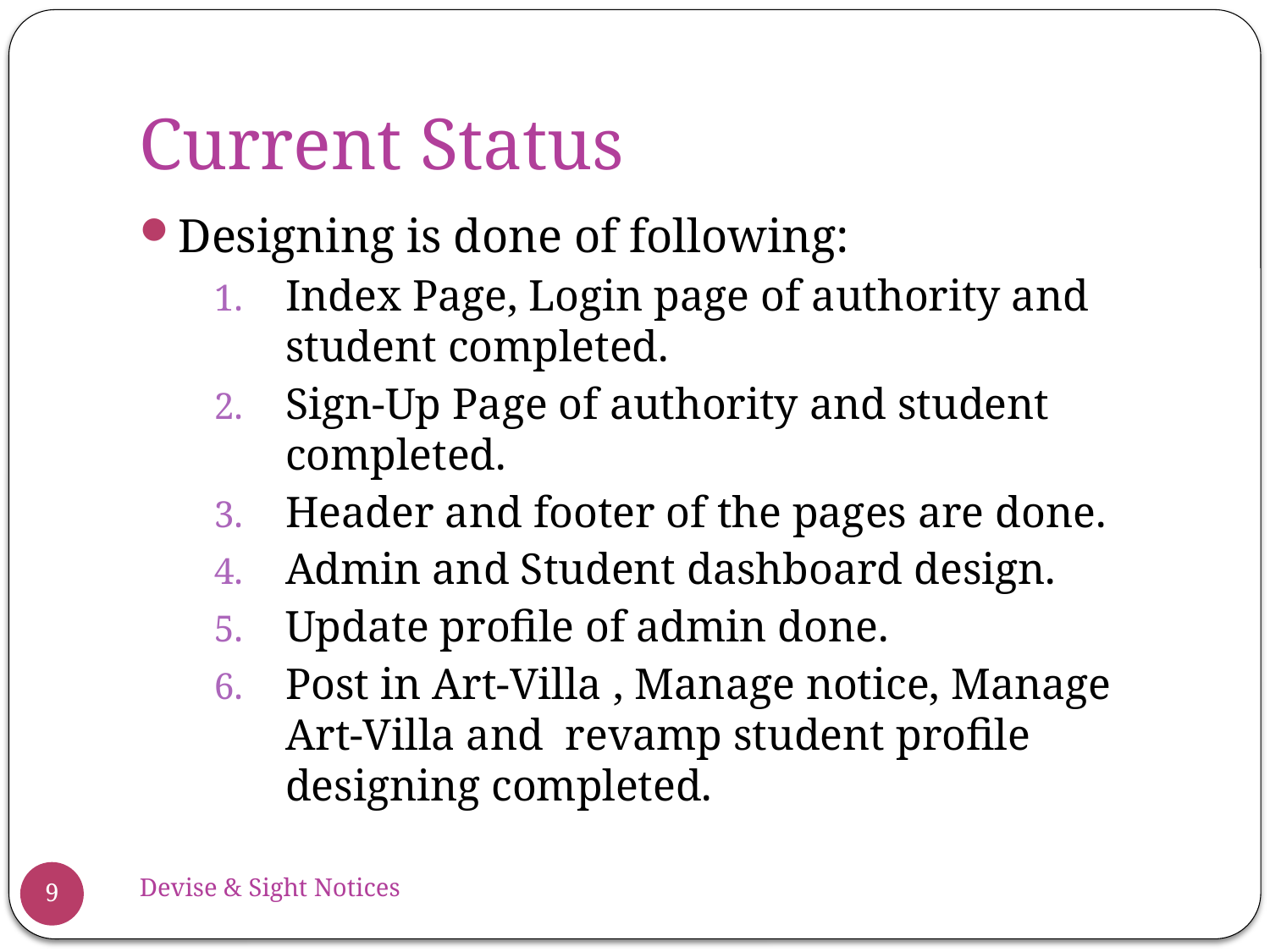

# Current Status
Designing is done of following:
Index Page, Login page of authority and student completed.
Sign-Up Page of authority and student completed.
Header and footer of the pages are done.
Admin and Student dashboard design.
Update profile of admin done.
Post in Art-Villa , Manage notice, Manage Art-Villa and  revamp student profile designing completed.

Devise & Sight Notices
9